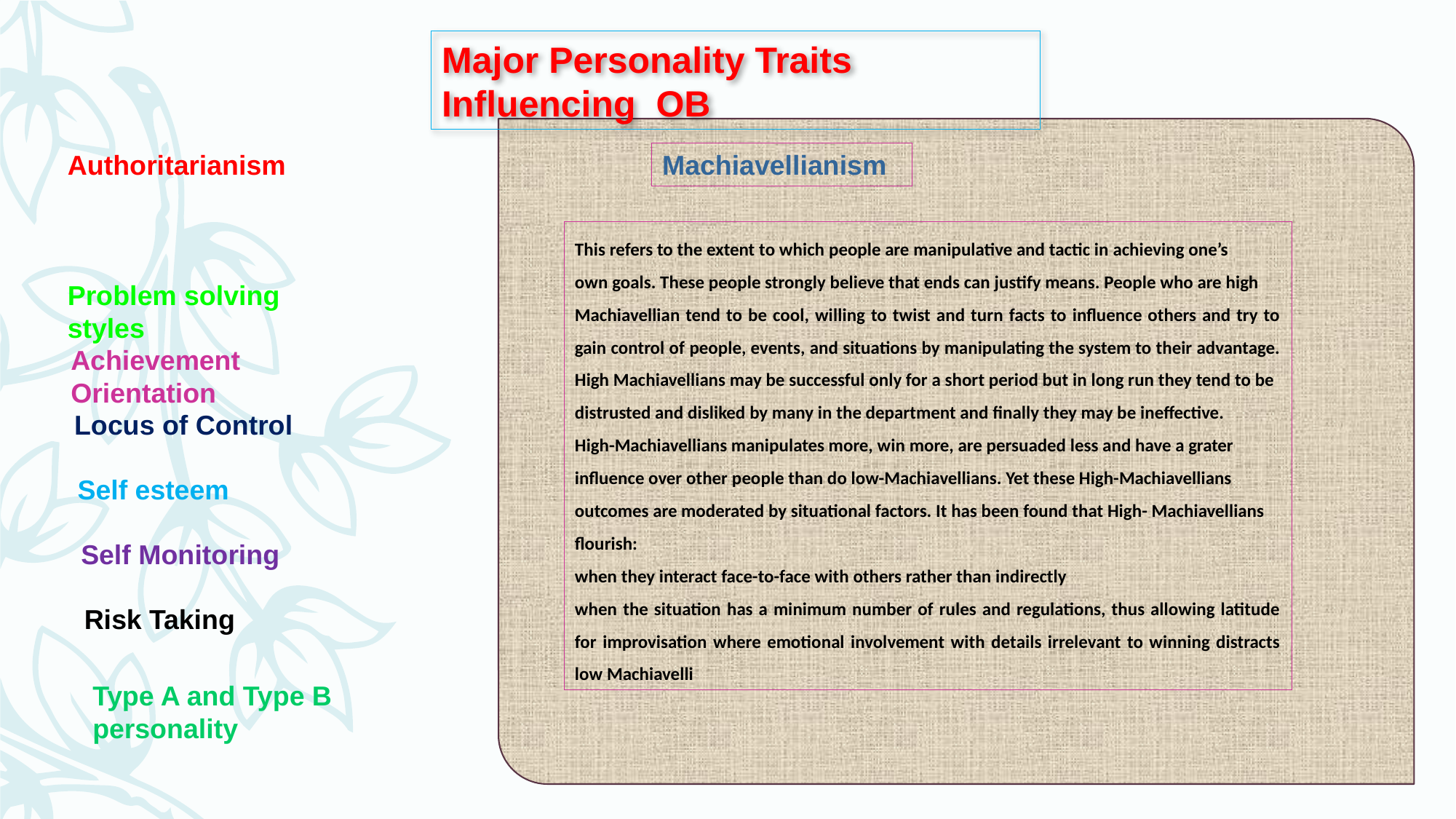

Major Personality Traits Influencing  OB
Authoritarianism
Machiavellianism
This refers to the extent to which people are manipulative and tactic in achieving one’s
own goals. These people strongly believe that ends can justify means. People who are high
Machiavellian tend to be cool, willing to twist and turn facts to influence others and try to gain control of people, events, and situations by manipulating the system to their advantage. High Machiavellians may be successful only for a short period but in long run they tend to be
distrusted and disliked by many in the department and finally they may be ineffective.
High-Machiavellians manipulates more, win more, are persuaded less and have a grater
influence over other people than do low-Machiavellians. Yet these High-Machiavellians
outcomes are moderated by situational factors. It has been found that High- Machiavellians
flourish:
when they interact face-to-face with others rather than indirectly
when the situation has a minimum number of rules and regulations, thus allowing latitude for improvisation where emotional involvement with details irrelevant to winning distracts low Machiavelli
Problem solving styles
Achievement Orientation
Locus of Control
Self esteem
Self Monitoring
Risk Taking
Type A and Type B personality